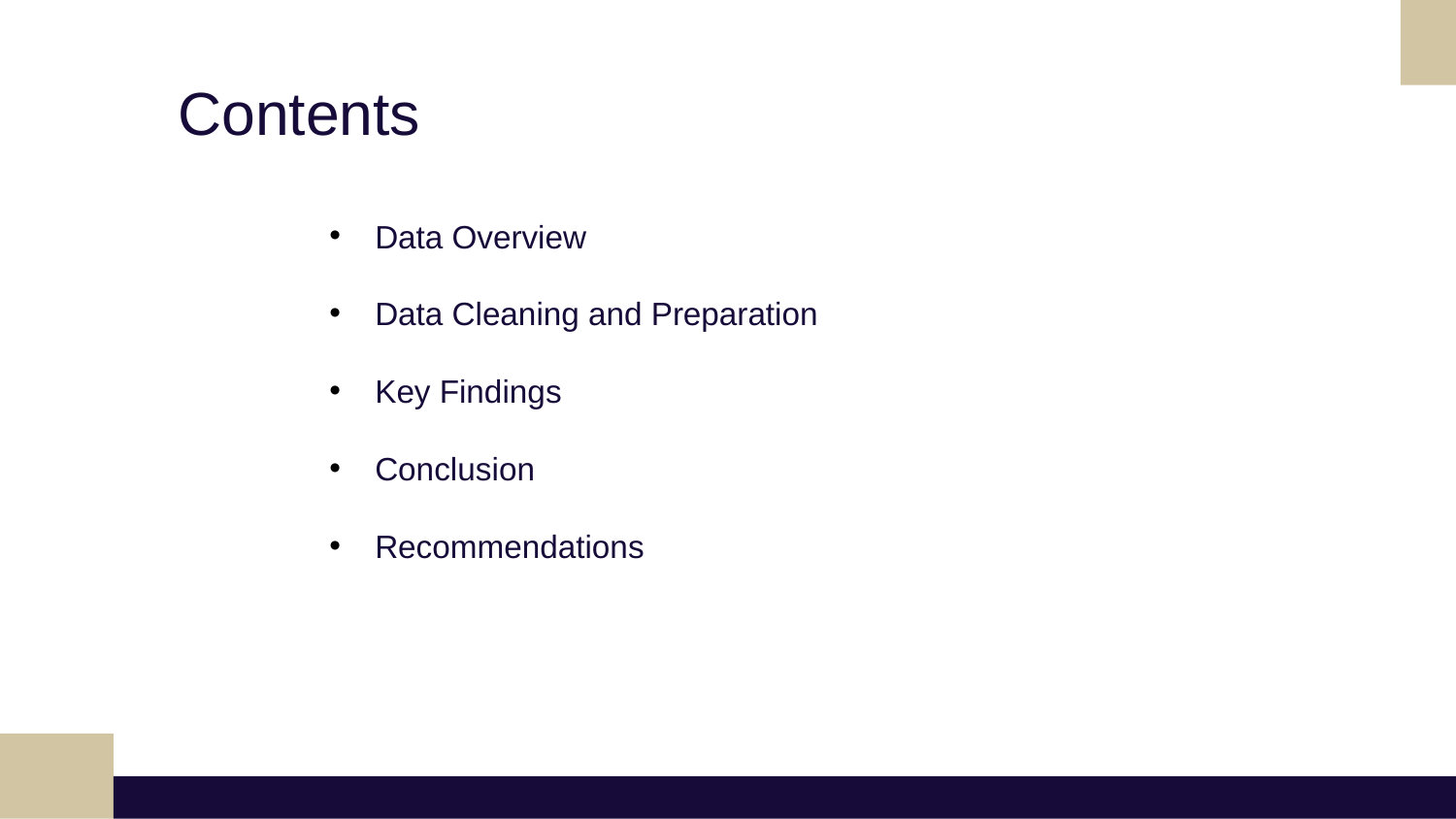

# Contents
Data Overview

Data Cleaning and Preparation

Key Findings

Conclusion

Recommendations